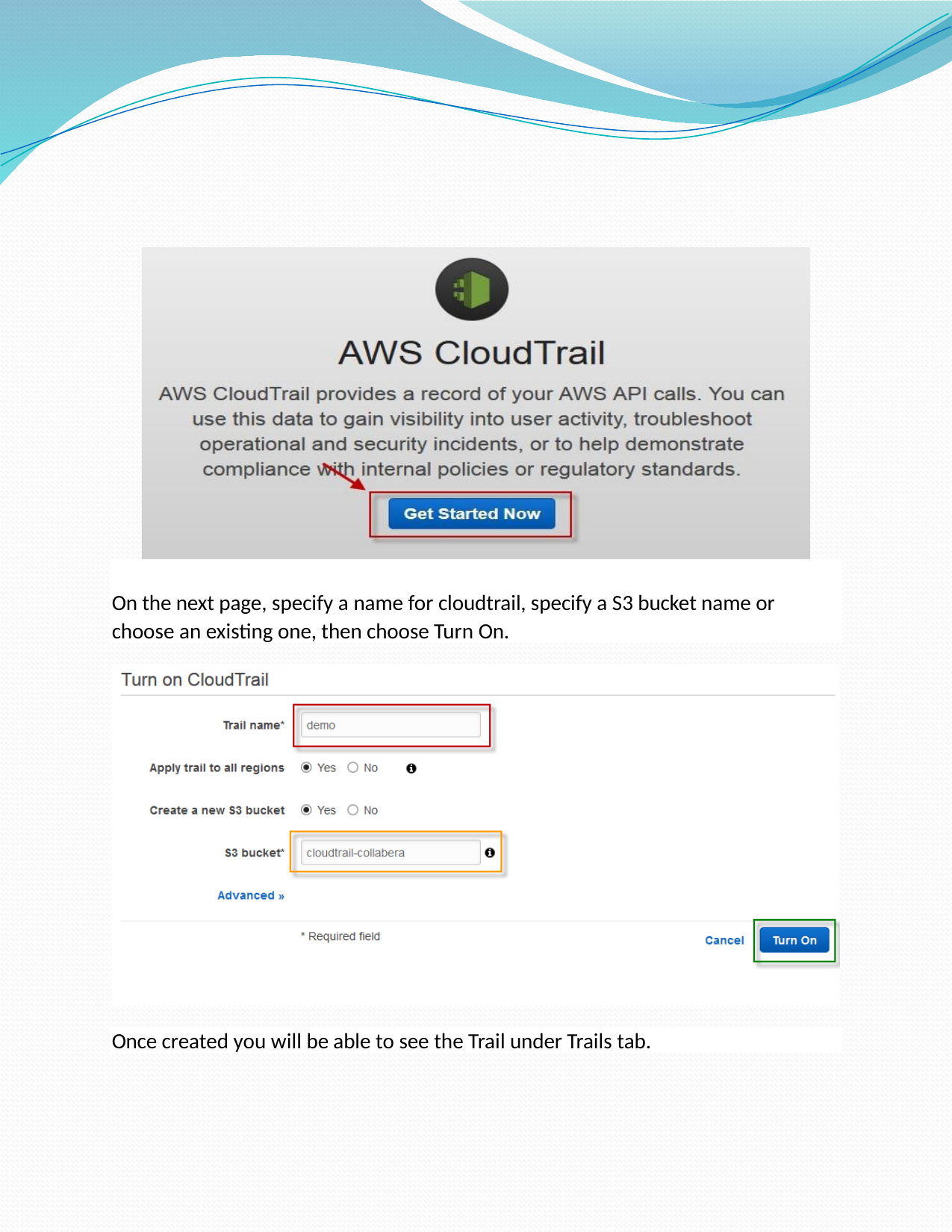

On the next page, specify a name for cloudtrail, specify a S3 bucket name or  choose an existing one, then choose Turn On.

Once created you will be able to see the Trail under Trails tab.